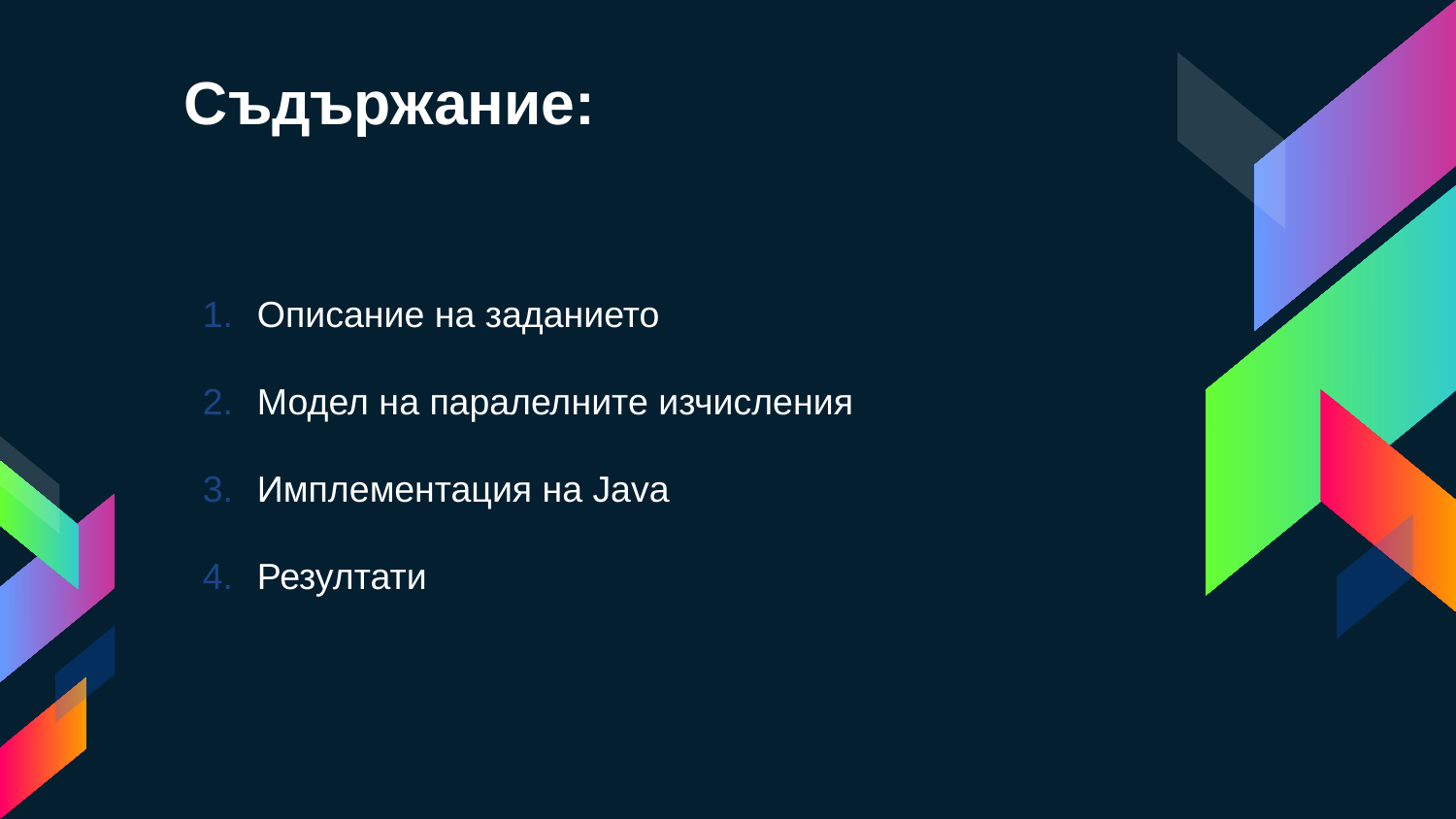

# Съдържание:
Описание на заданието
Модел на паралелните изчисления
Имплементация на Java
Резултати